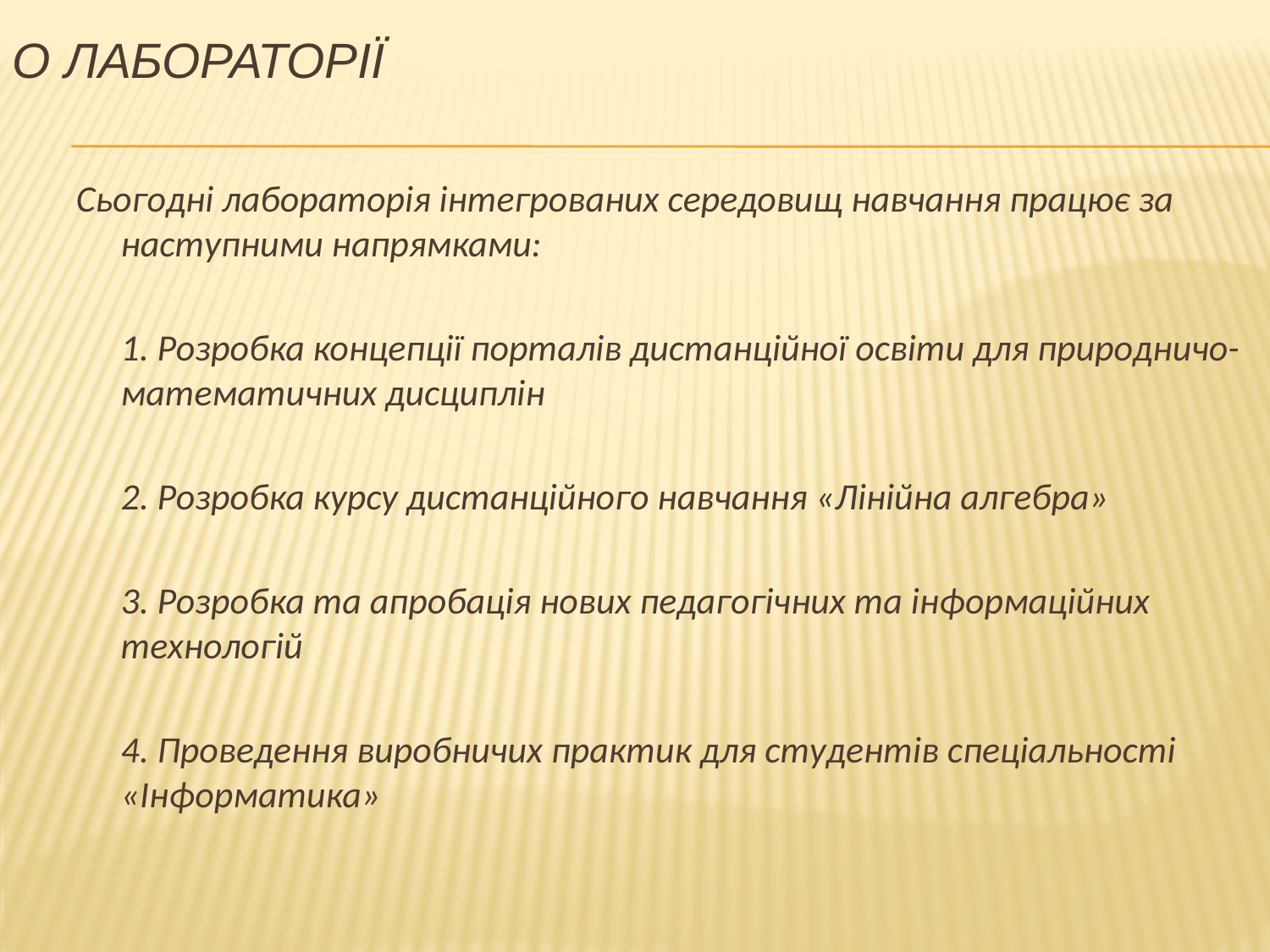

# О лабораторії
Сьогодні лабораторія інтегрованих середовищ навчання працює за наступними напрямками:

	1. Розробка концепції порталів дистанційної освіти для природничо-математичних дисциплін

	2. Розробка курсу дистанційного навчання «Лінійна алгебра»

	3. Розробка та апробація нових педагогічних та інформаційних технологій

	4. Проведення виробничих практик для студентів спеціальності «Інформатика»